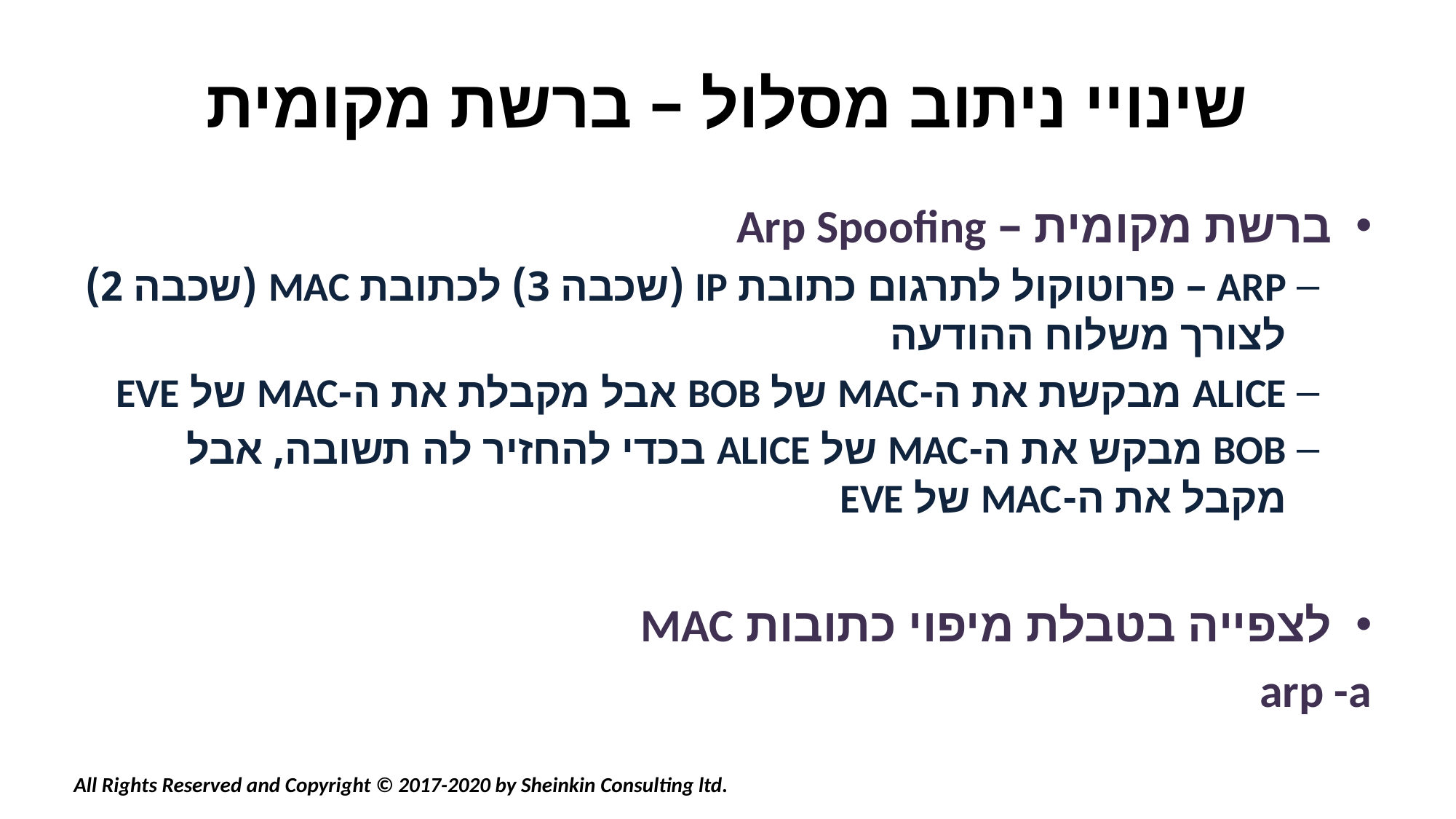

# שינויי ניתוב מסלול – ברשת מקומית
ברשת מקומית – Arp Spoofing
ARP – פרוטוקול לתרגום כתובת IP (שכבה 3) לכתובת MAC (שכבה 2) לצורך משלוח ההודעה
ALICE מבקשת את ה-MAC של BOB אבל מקבלת את ה-MAC של EVE
BOB מבקש את ה-MAC של ALICE בכדי להחזיר לה תשובה, אבל מקבל את ה-MAC של EVE

לצפייה בטבלת מיפוי כתובות MAC
	arp -a